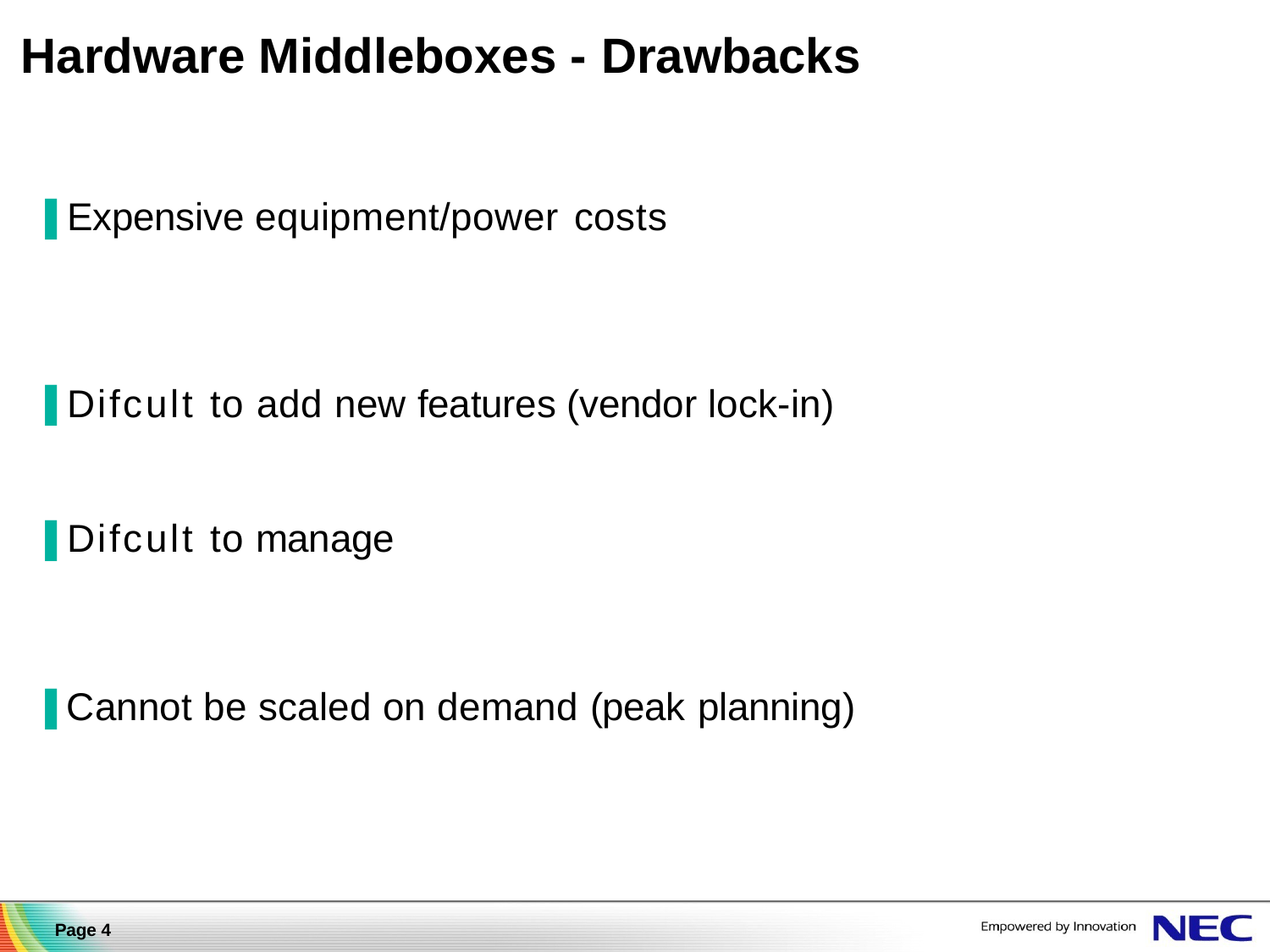

# Hardware Middleboxes - Drawbacks
▐ Expensive equipment/power costs

▐ Difcult to add new features (vendor lock-in)
▐ Difcult to manage
▐ Cannot be scaled on demand (peak planning)
Page 4